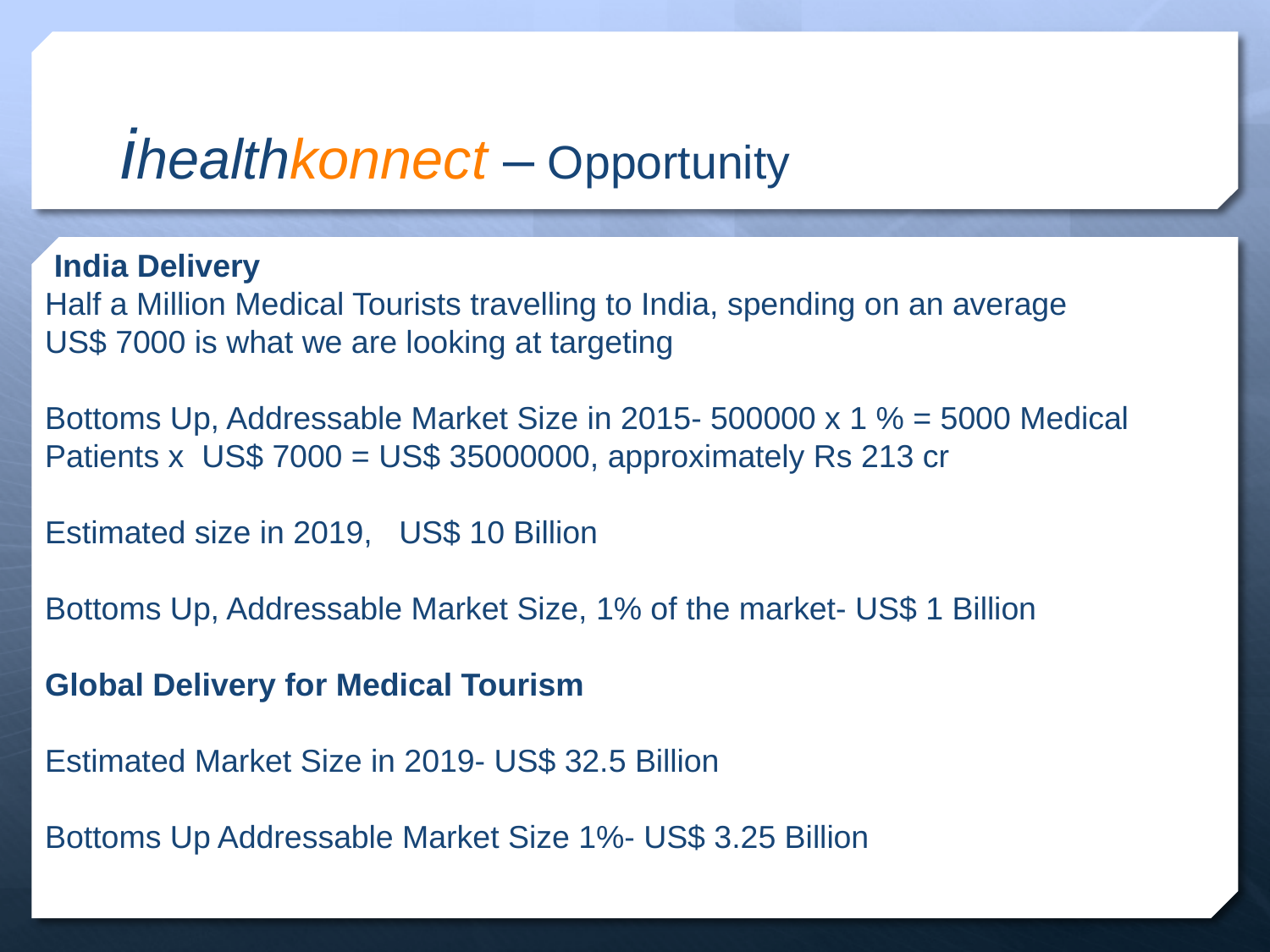

# ihealthkonnect – Opportunity
 India Delivery
Half a Million Medical Tourists travelling to India, spending on an average
US$ 7000 is what we are looking at targeting

Bottoms Up, Addressable Market Size in 2015- 500000 x 1 % = 5000 Medical Patients x  US$ 7000 = US$ 35000000, approximately Rs 213 cr

Estimated size in 2019,   US$ 10 Billion

Bottoms Up, Addressable Market Size, 1% of the market- US$ 1 Billion

Global Delivery for Medical Tourism

Estimated Market Size in 2019- US$ 32.5 Billion

Bottoms Up Addressable Market Size 1%- US$ 3.25 Billion